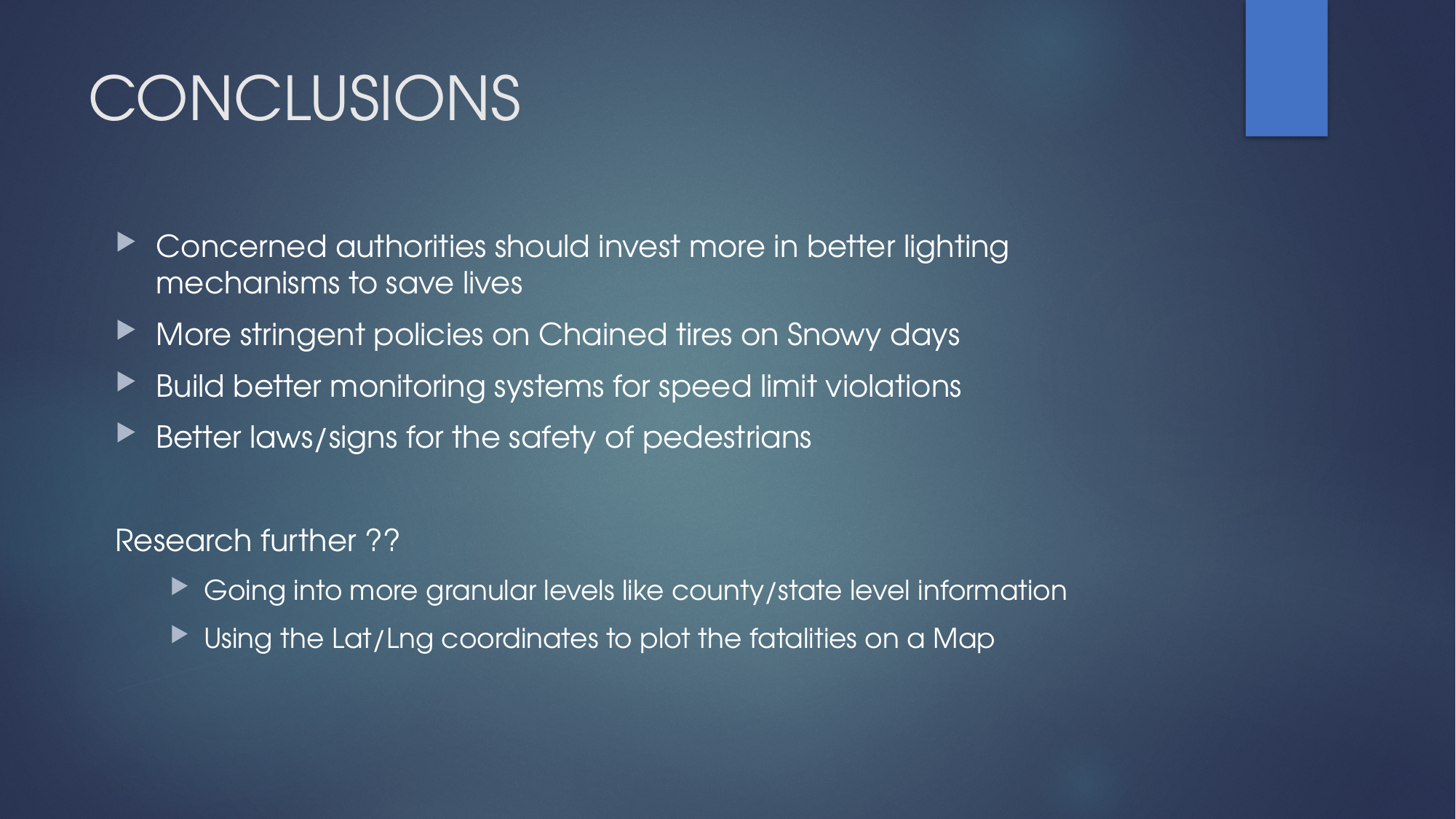

# CONCLUSIONS
Concerned authorities should invest more in better lighting mechanisms to save lives
More stringent policies on Chained tires on Snowy days
Build better monitoring systems for speed limit violations
Better laws/signs for the safety of pedestrians

Research further ??
Going into more granular levels like county/state level information
Using the Lat/Lng coordinates to plot the fatalities on a Map